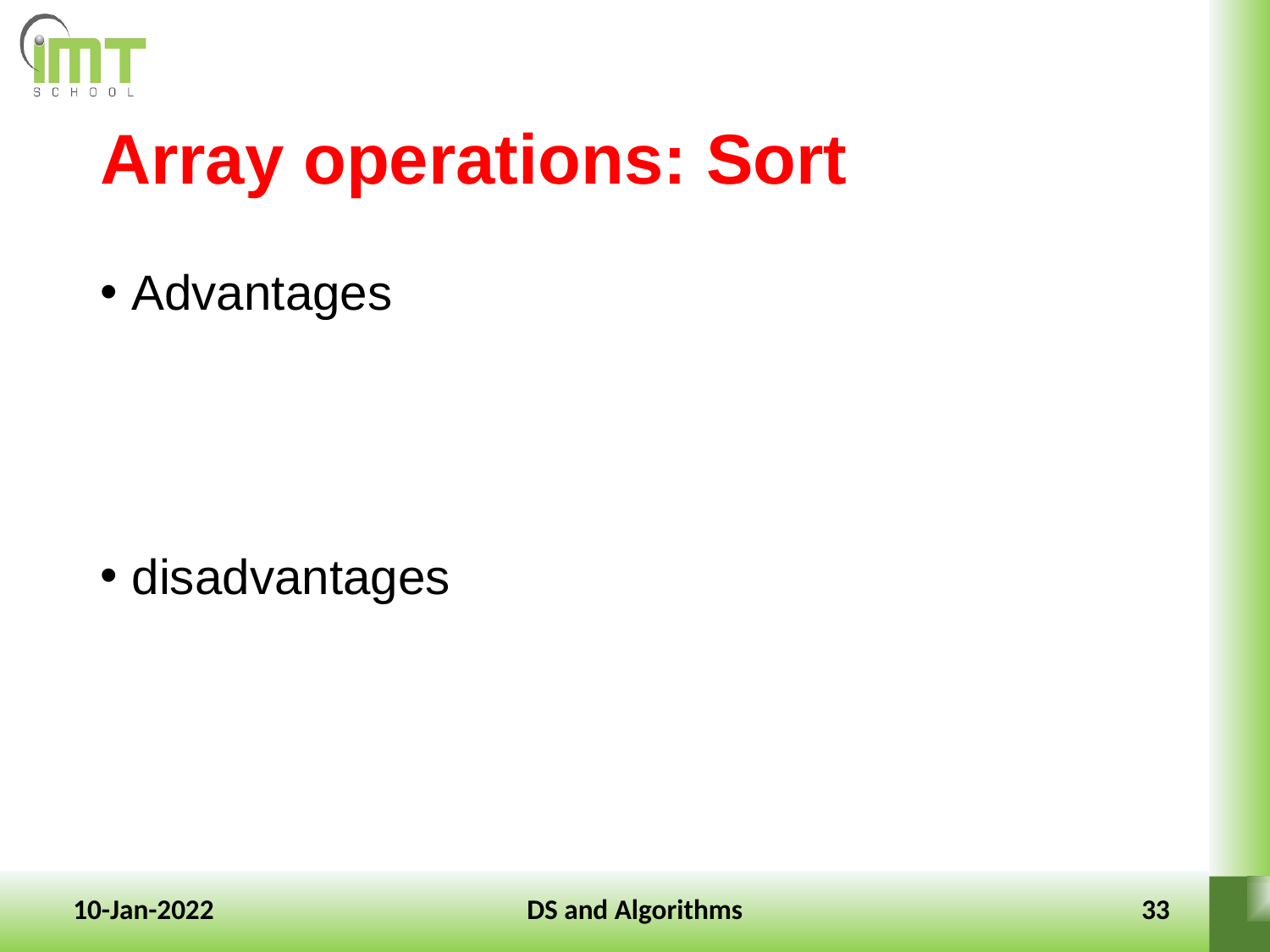

# Array operations: Sort
Advantages

disadvantages
10-Jan-2022
DS and Algorithms
33